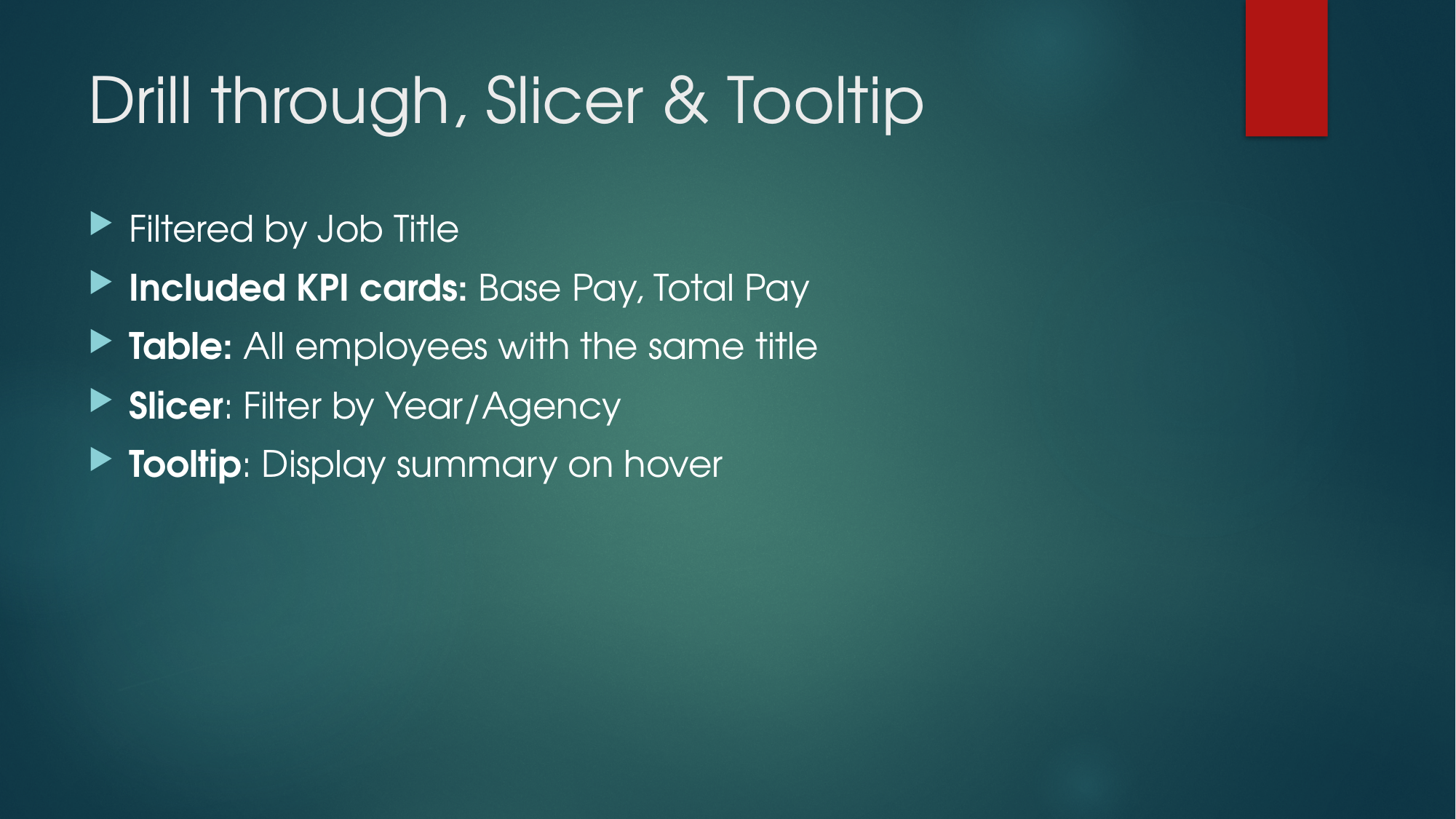

# Drill through, Slicer & Tooltip
Filtered by Job Title
Included KPI cards: Base Pay, Total Pay
Table: All employees with the same title
Slicer: Filter by Year/Agency
Tooltip: Display summary on hover